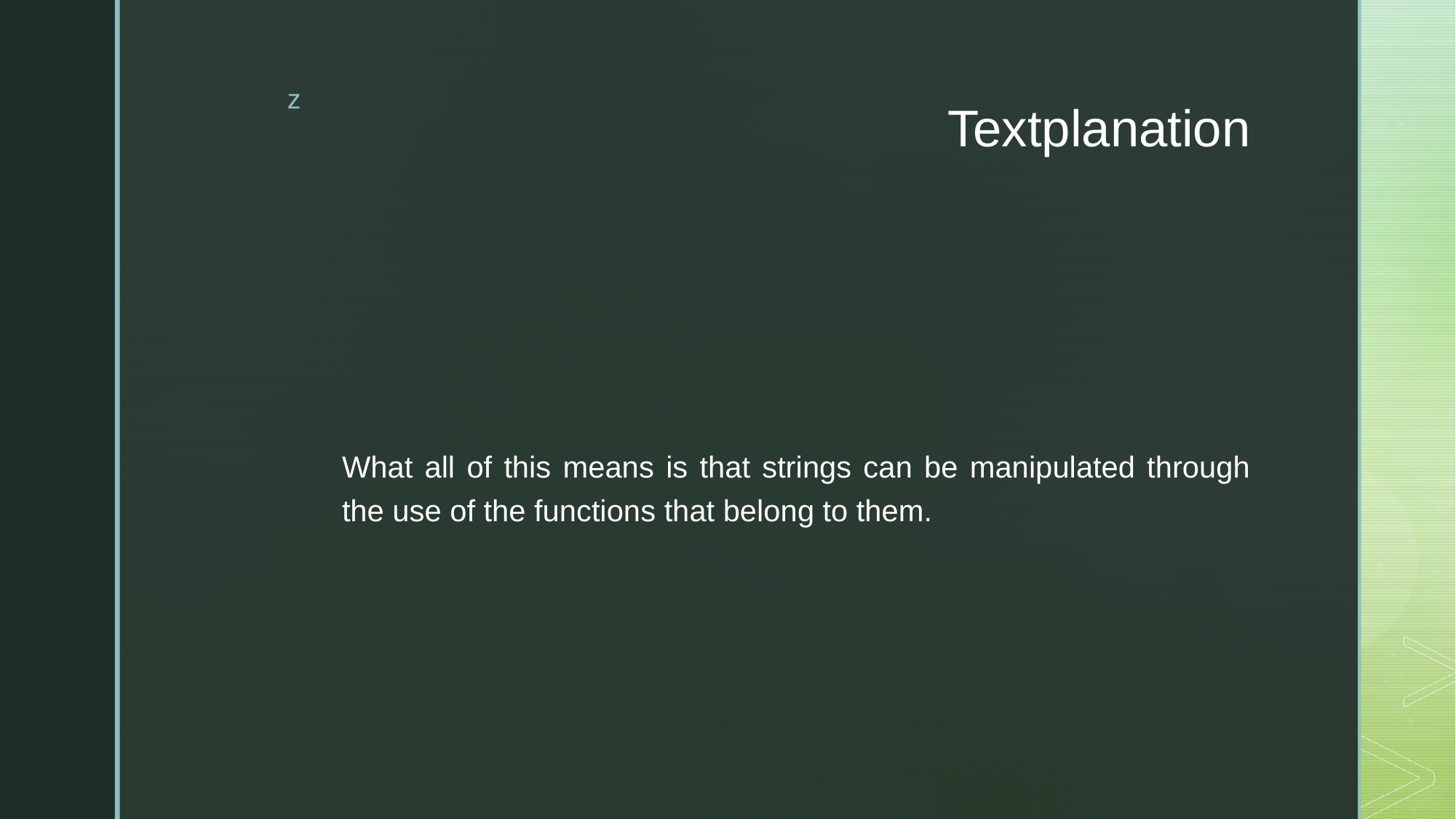

# Textplanation
What all of this means is that strings can be manipulated through the use of the functions that belong to them.